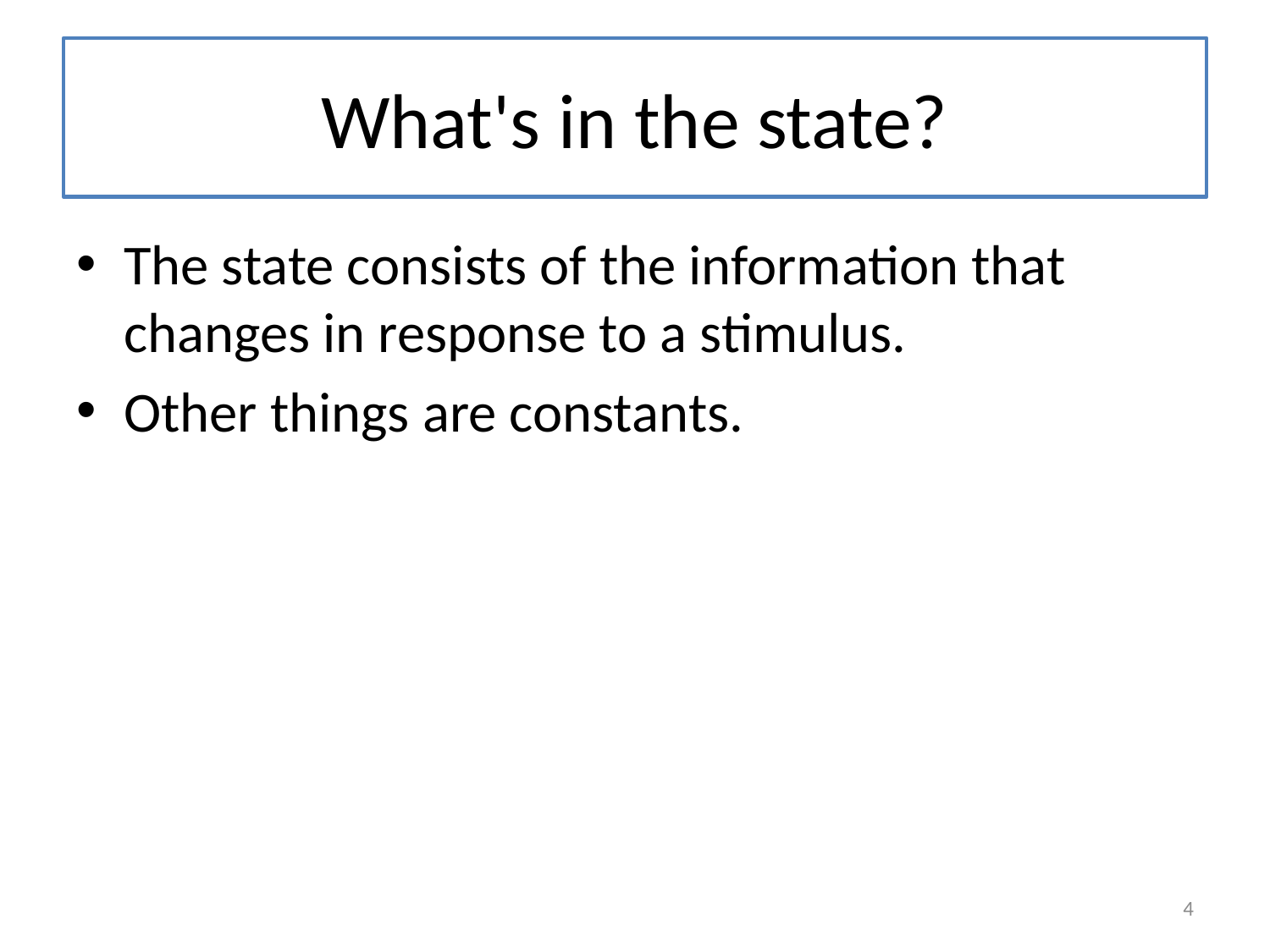

# What's in the state?
The state consists of the information that changes in response to a stimulus.
Other things are constants.
4